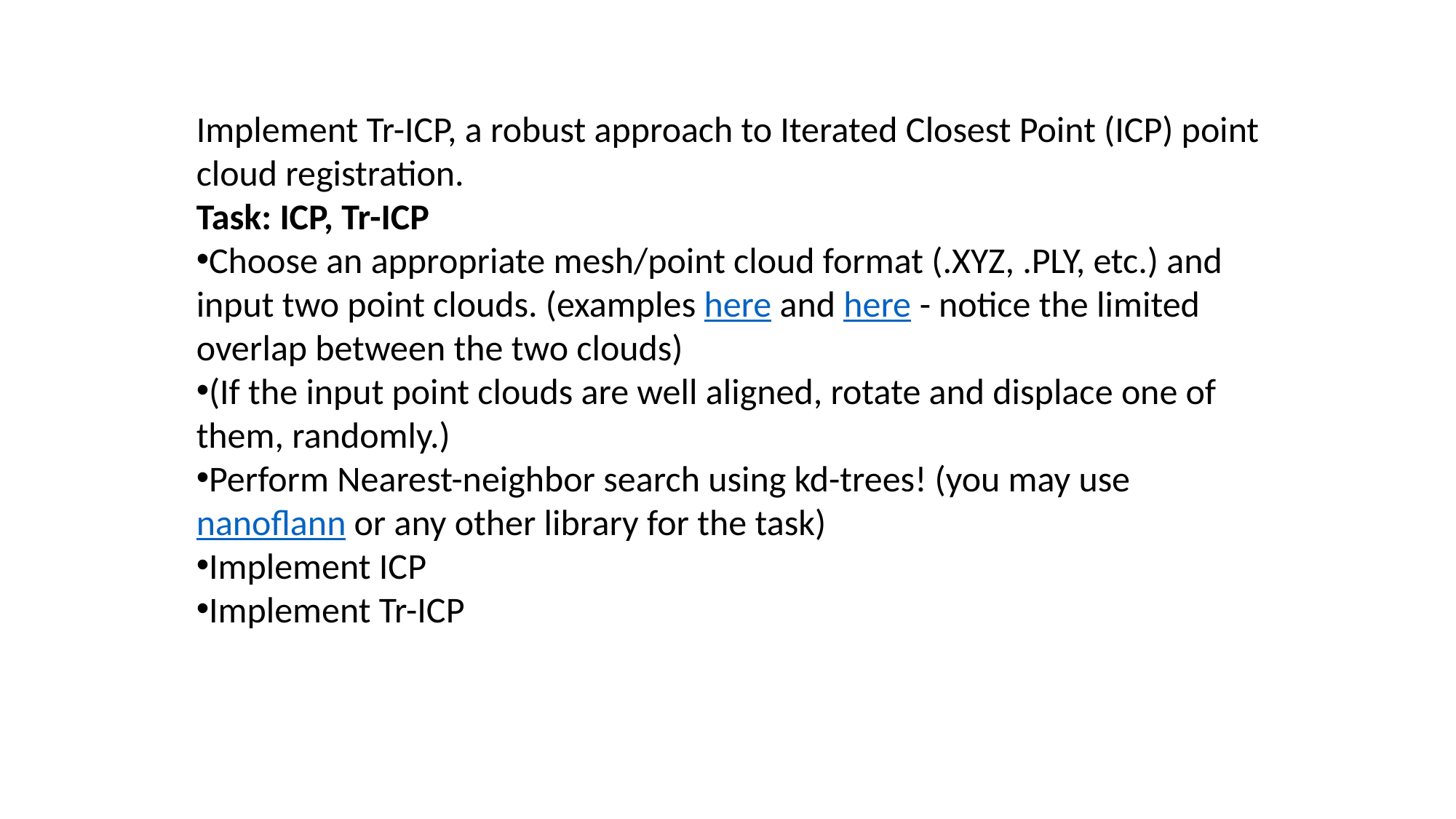

Implement Tr-ICP, a robust approach to Iterated Closest Point (ICP) point cloud registration.
Task: ICP, Tr-ICP
Choose an appropriate mesh/point cloud format (.XYZ, .PLY, etc.) and input two point clouds. (examples here and here - notice the limited overlap between the two clouds)
(If the input point clouds are well aligned, rotate and displace one of them, randomly.)
Perform Nearest-neighbor search using kd-trees! (you may use nanoflann or any other library for the task)
Implement ICP
Implement Tr-ICP